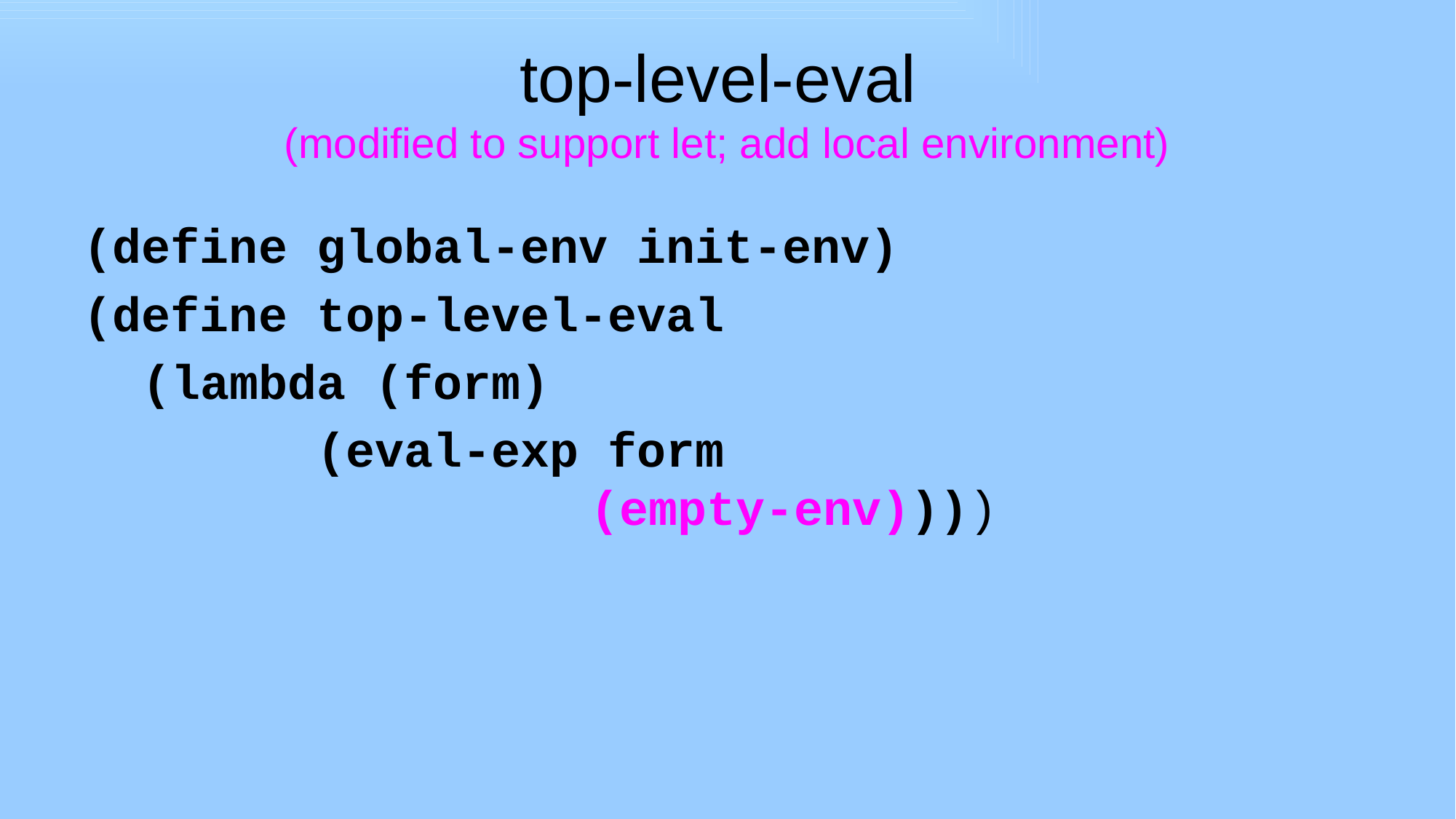

# top-level-eval (modified to support let; add local environment)
(define global-env init-env)
(define top-level-eval
  (lambda (form)
        (eval-exp form
                (empty-env))))